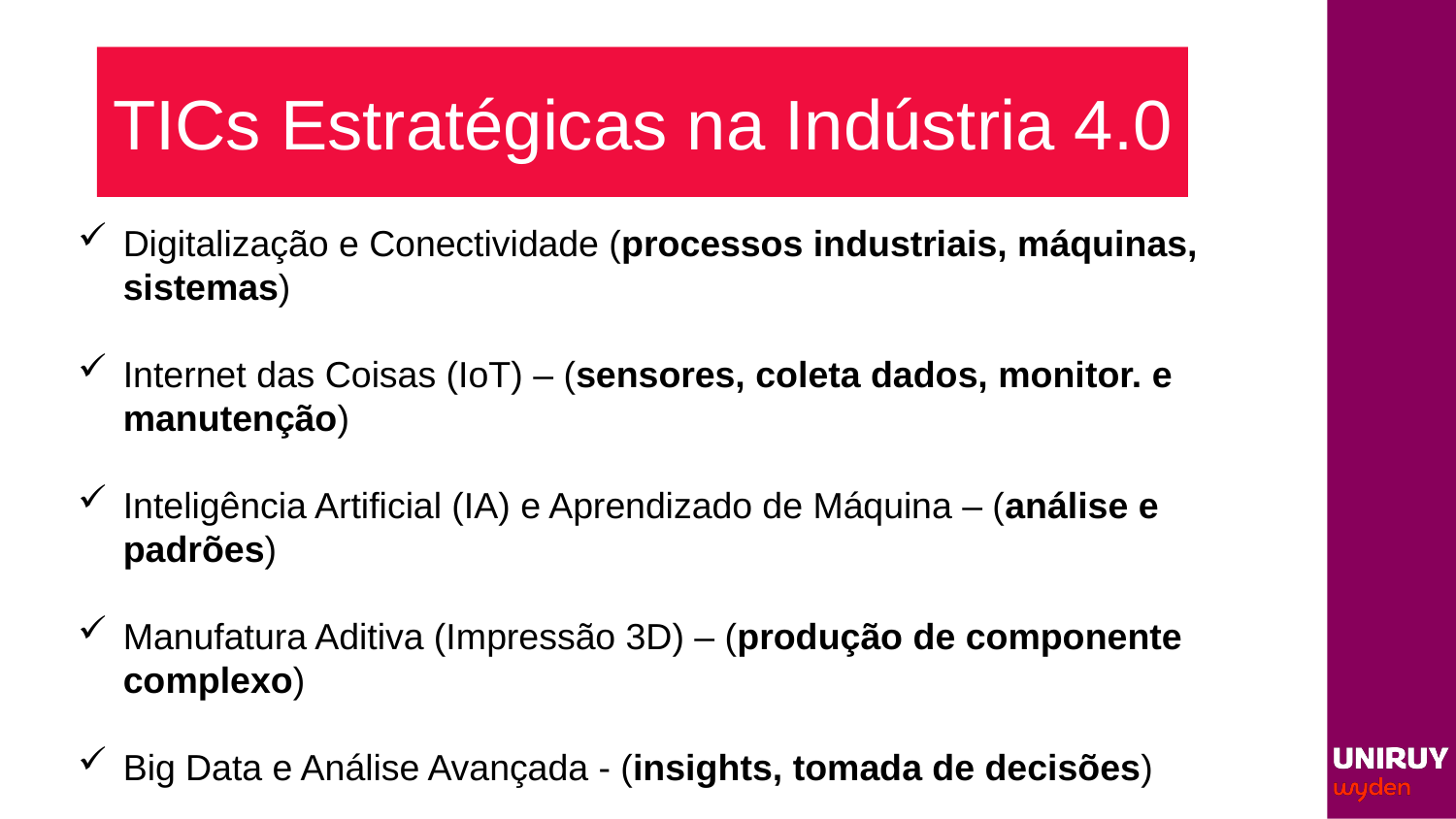

# TICs Estratégicas na Indústria 4.0
Digitalização e Conectividade (processos industriais, máquinas, sistemas)

Internet das Coisas (IoT) – (sensores, coleta dados, monitor. e manutenção)

Inteligência Artificial (IA) e Aprendizado de Máquina – (análise e padrões)

Manufatura Aditiva (Impressão 3D) – (produção de componente complexo)

Big Data e Análise Avançada - (insights, tomada de decisões)

Customização em Massa – (produção personalizada em massa)

Eficiência Operacional e Sustentabilidade – (eficiência de energia, matérias)